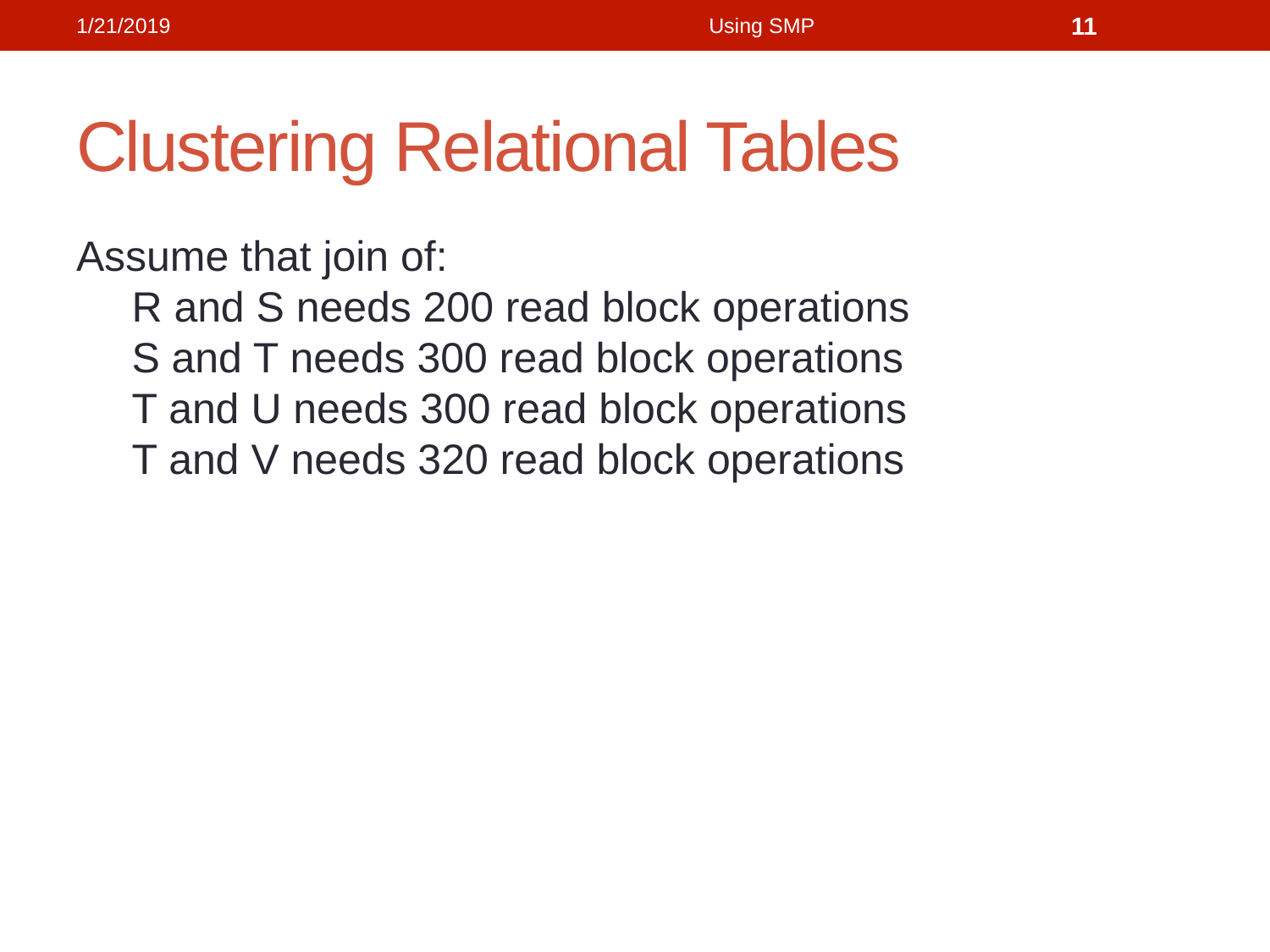

1/21/2019
Using SMP
11
# Clustering Relational Tables
Assume that join of:
R and S needs 200 read block operations
S and T needs 300 read block operations
T and U needs 300 read block operations
T and V needs 320 read block operations